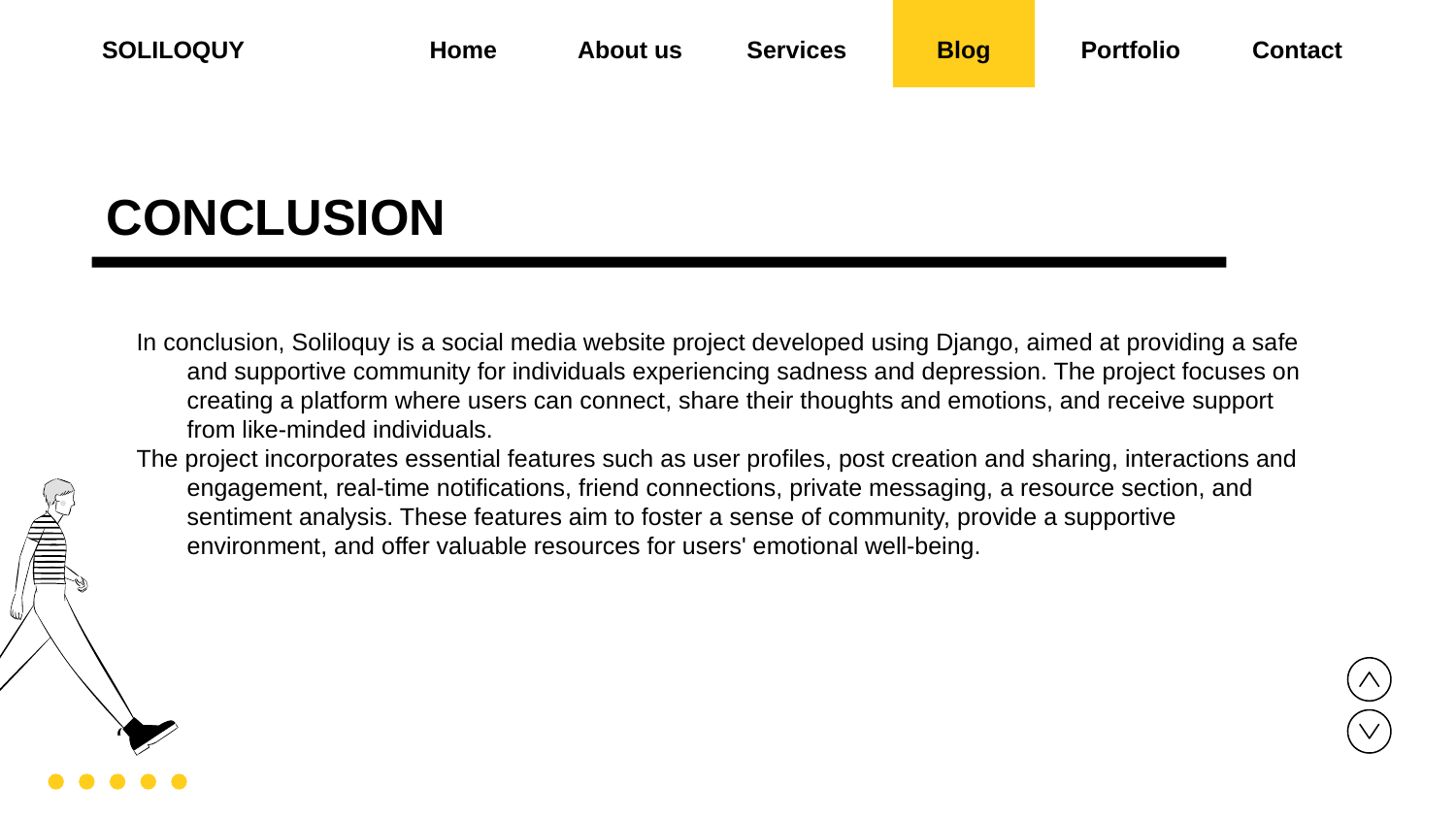

SOLILOQUY
Home
About us
Services
Blog
Portfolio
Contact
# CONCLUSION

In conclusion, Soliloquy is a social media website project developed using Django, aimed at providing a safe and supportive community for individuals experiencing sadness and depression. The project focuses on creating a platform where users can connect, share their thoughts and emotions, and receive support from like-minded individuals.
The project incorporates essential features such as user profiles, post creation and sharing, interactions and engagement, real-time notifications, friend connections, private messaging, a resource section, and sentiment analysis. These features aim to foster a sense of community, provide a supportive environment, and offer valuable resources for users' emotional well-being.